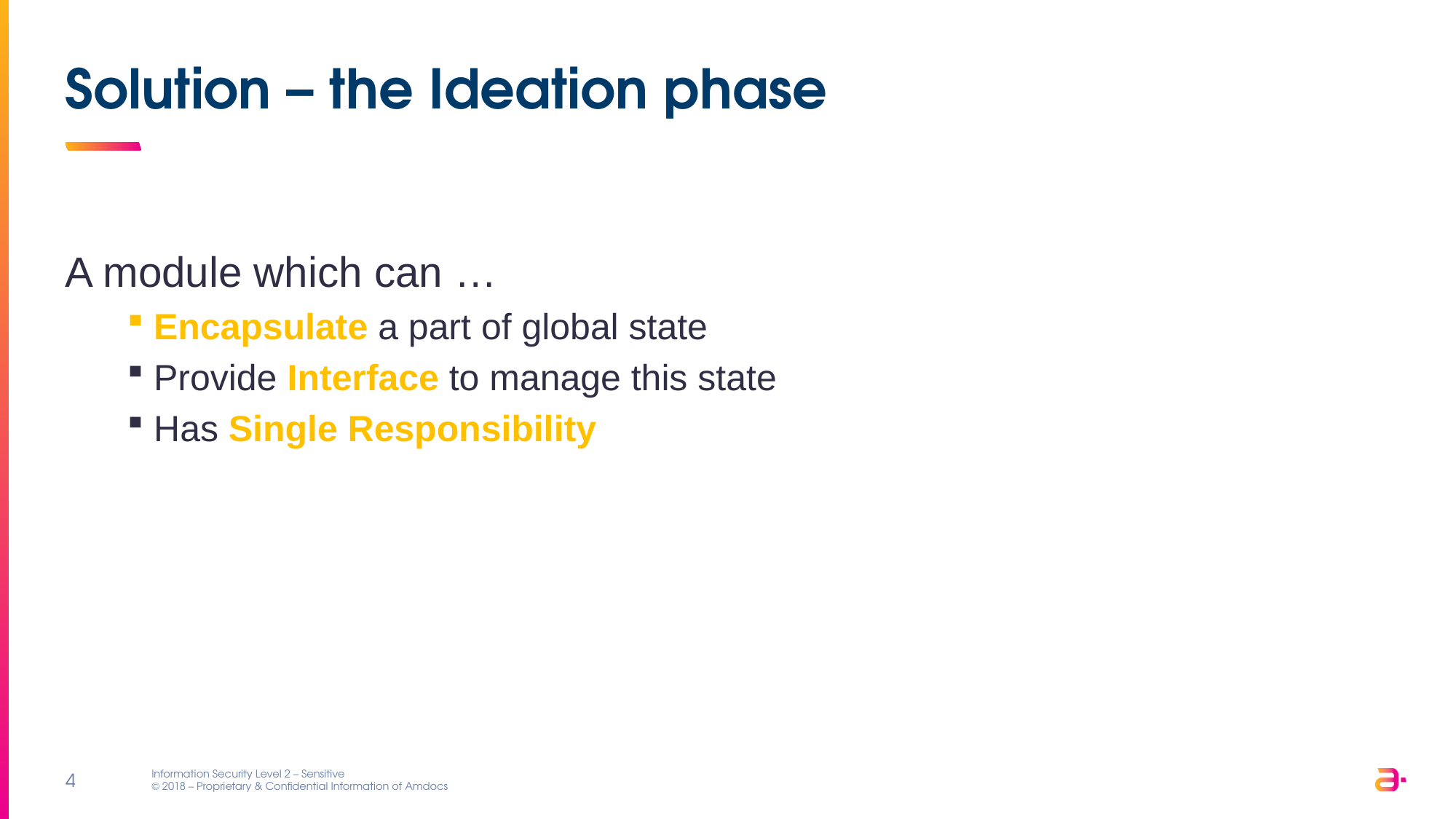

# Solution – the Ideation phase

A module which can …
Encapsulate a part of global state
Provide Interface to manage this state
Has Single Responsibility